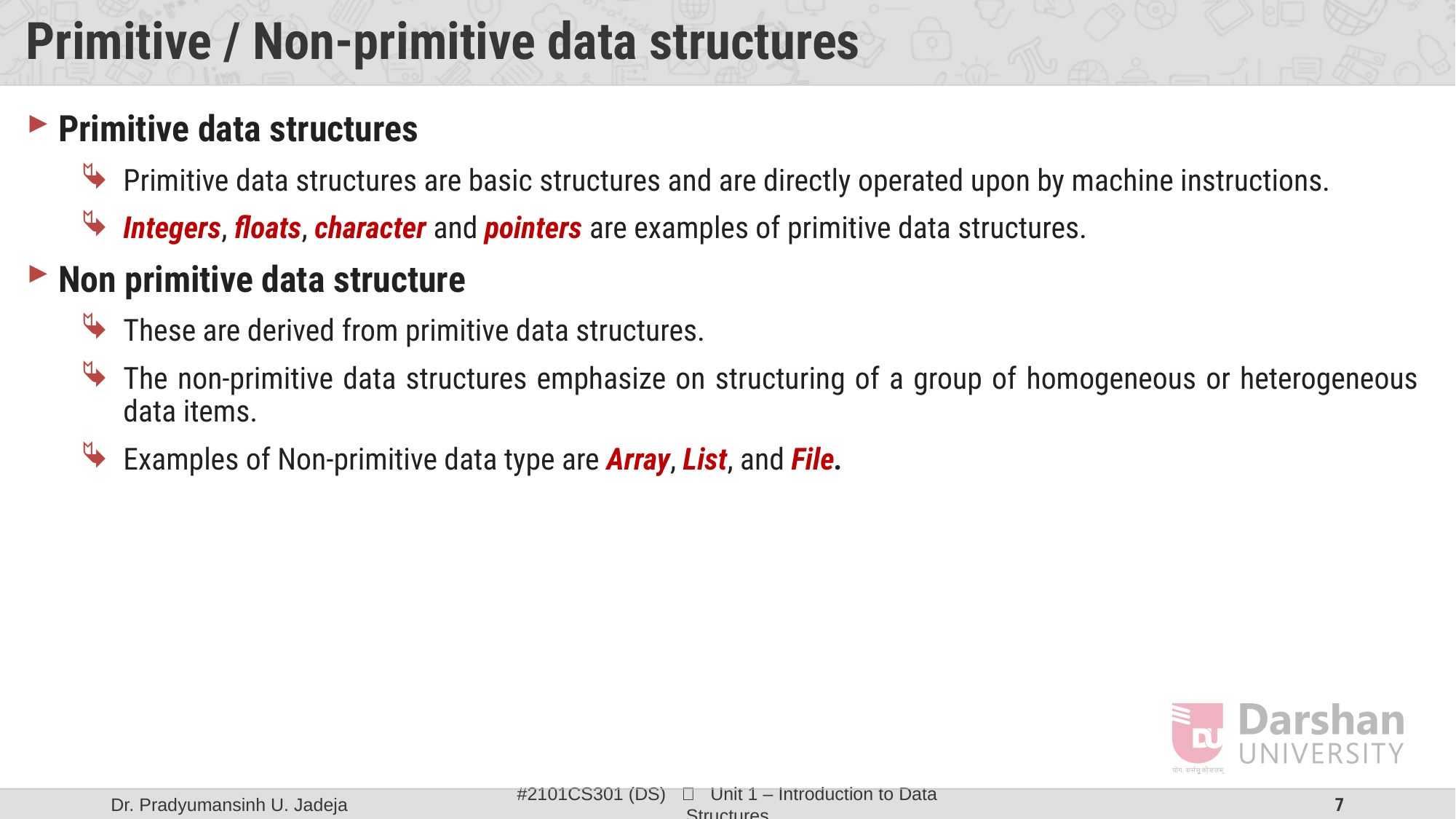

# Primitive / Non-primitive data structures
Primitive data structures
Primitive data structures are basic structures and are directly operated upon by machine instructions.
Integers, floats, character and pointers are examples of primitive data structures.
Non primitive data structure
These are derived from primitive data structures.
The non-primitive data structures emphasize on structuring of a group of homogeneous or heterogeneous  data items.
Examples of Non-primitive data type are Array, List, and File.